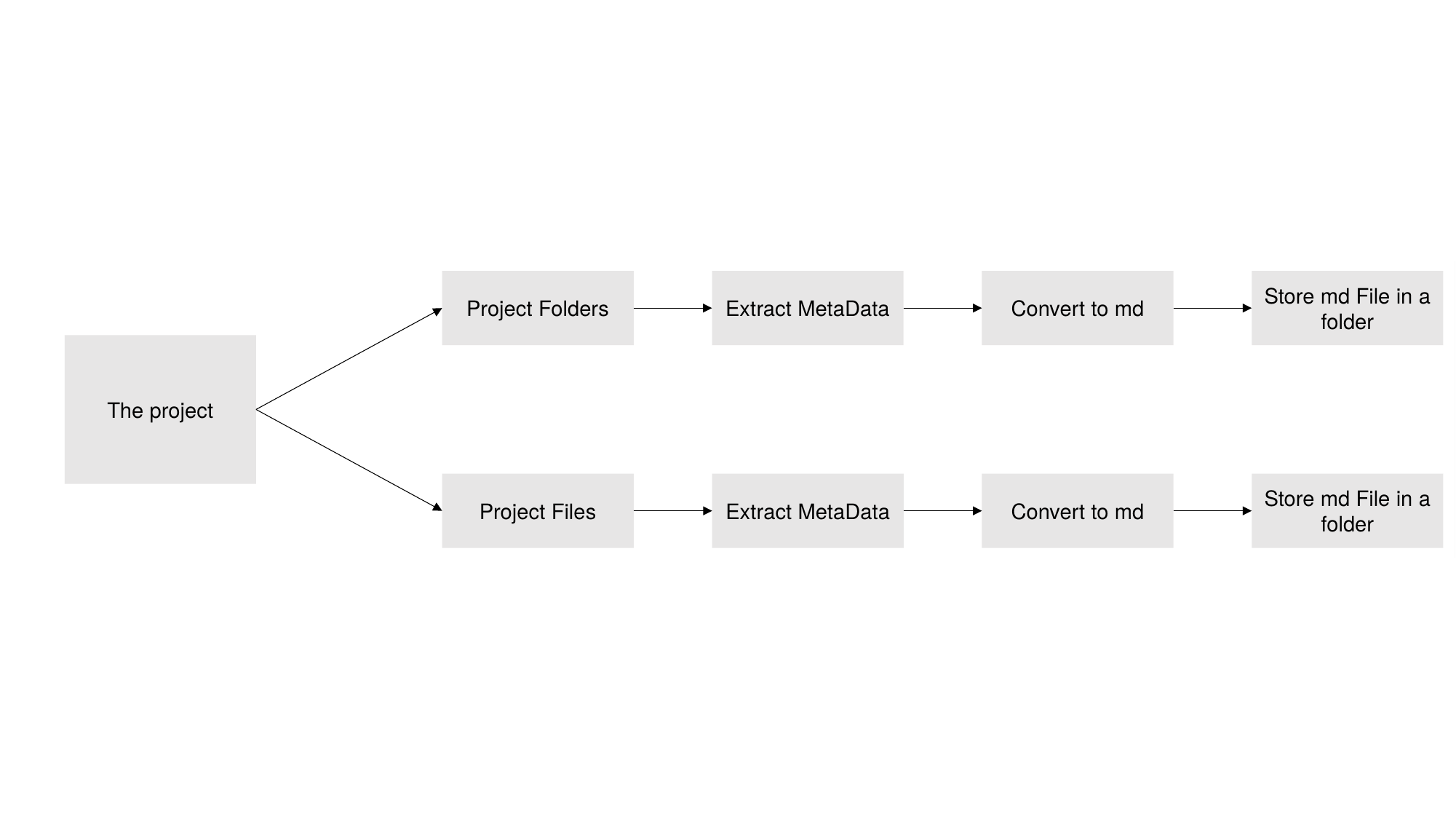

Full Documentation
Store md File in a folder
Project Folders
Extract MetaData
Convert to md
The project
Store md File in a folder
Convert to md
Extract MetaData
Project Files